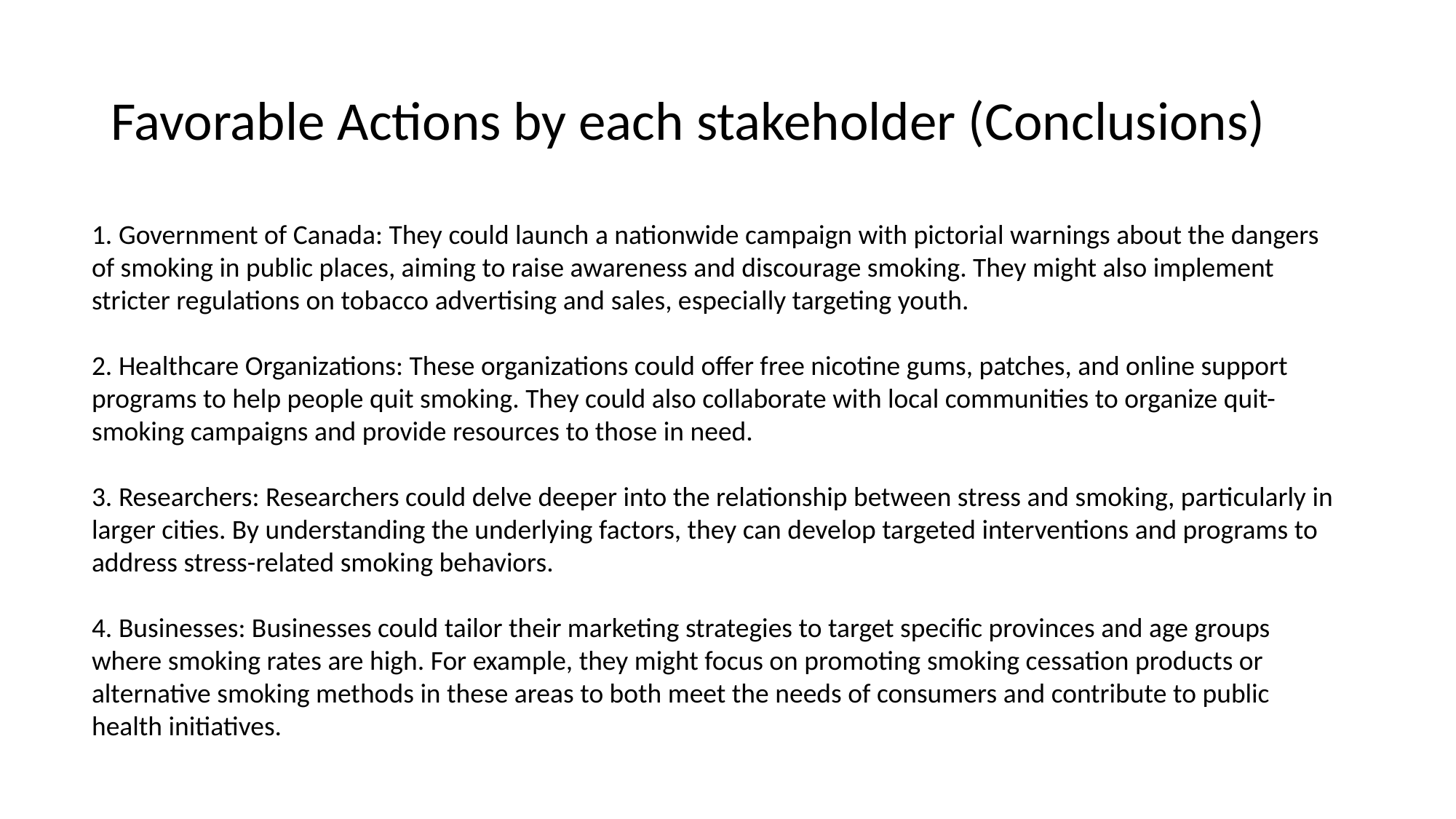

# Favorable Actions by each stakeholder (Conclusions)

1. Government of Canada: They could launch a nationwide campaign with pictorial warnings about the dangers of smoking in public places, aiming to raise awareness and discourage smoking. They might also implement stricter regulations on tobacco advertising and sales, especially targeting youth.

2. Healthcare Organizations: These organizations could offer free nicotine gums, patches, and online support programs to help people quit smoking. They could also collaborate with local communities to organize quit-smoking campaigns and provide resources to those in need.

3. Researchers: Researchers could delve deeper into the relationship between stress and smoking, particularly in larger cities. By understanding the underlying factors, they can develop targeted interventions and programs to address stress-related smoking behaviors.

4. Businesses: Businesses could tailor their marketing strategies to target specific provinces and age groups where smoking rates are high. For example, they might focus on promoting smoking cessation products or alternative smoking methods in these areas to both meet the needs of consumers and contribute to public health initiatives.